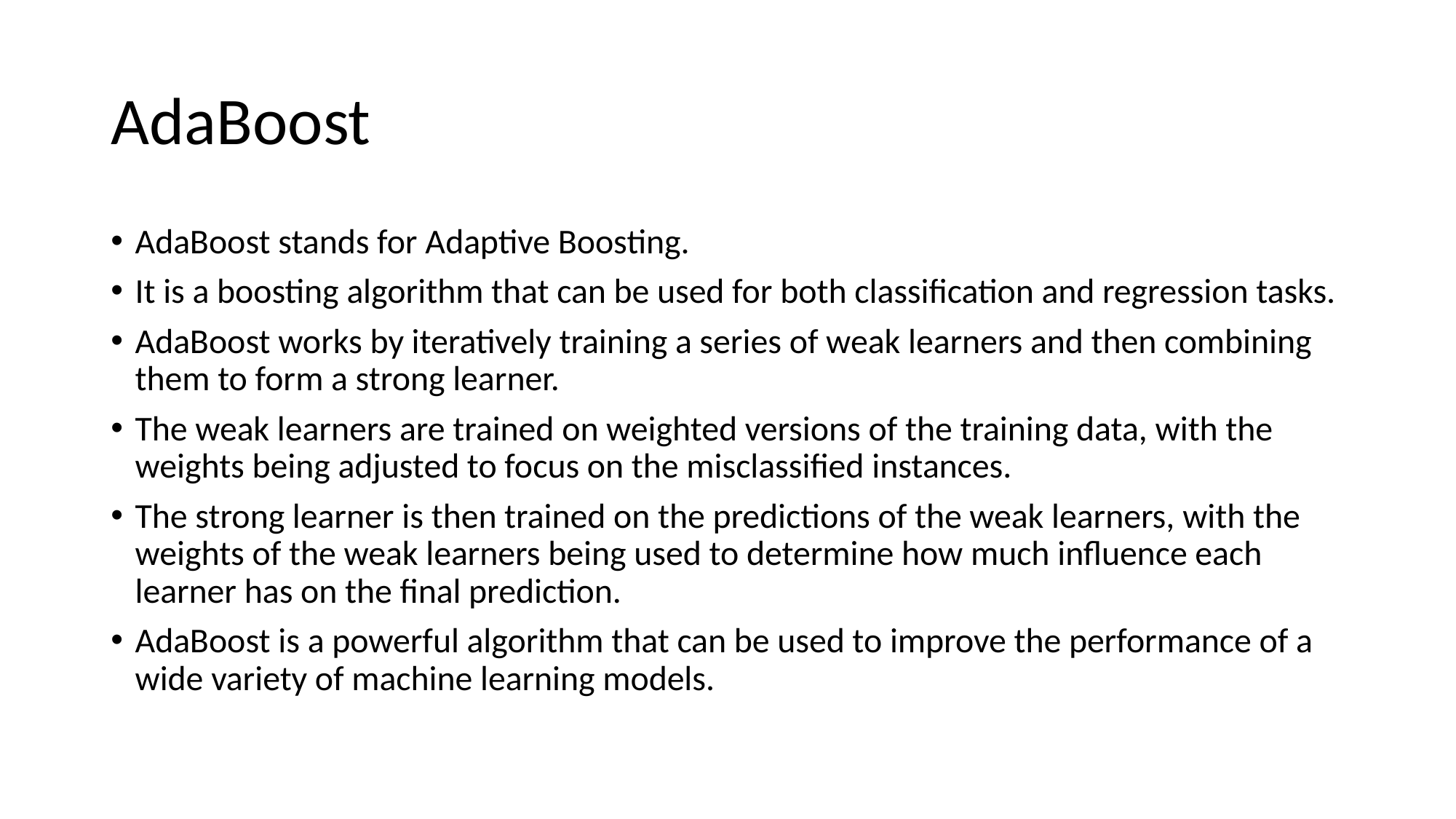

# AdaBoost
AdaBoost stands for Adaptive Boosting.
It is a boosting algorithm that can be used for both classification and regression tasks.
AdaBoost works by iteratively training a series of weak learners and then combining them to form a strong learner.
The weak learners are trained on weighted versions of the training data, with the weights being adjusted to focus on the misclassified instances.
The strong learner is then trained on the predictions of the weak learners, with the weights of the weak learners being used to determine how much influence each learner has on the final prediction.
AdaBoost is a powerful algorithm that can be used to improve the performance of a wide variety of machine learning models.